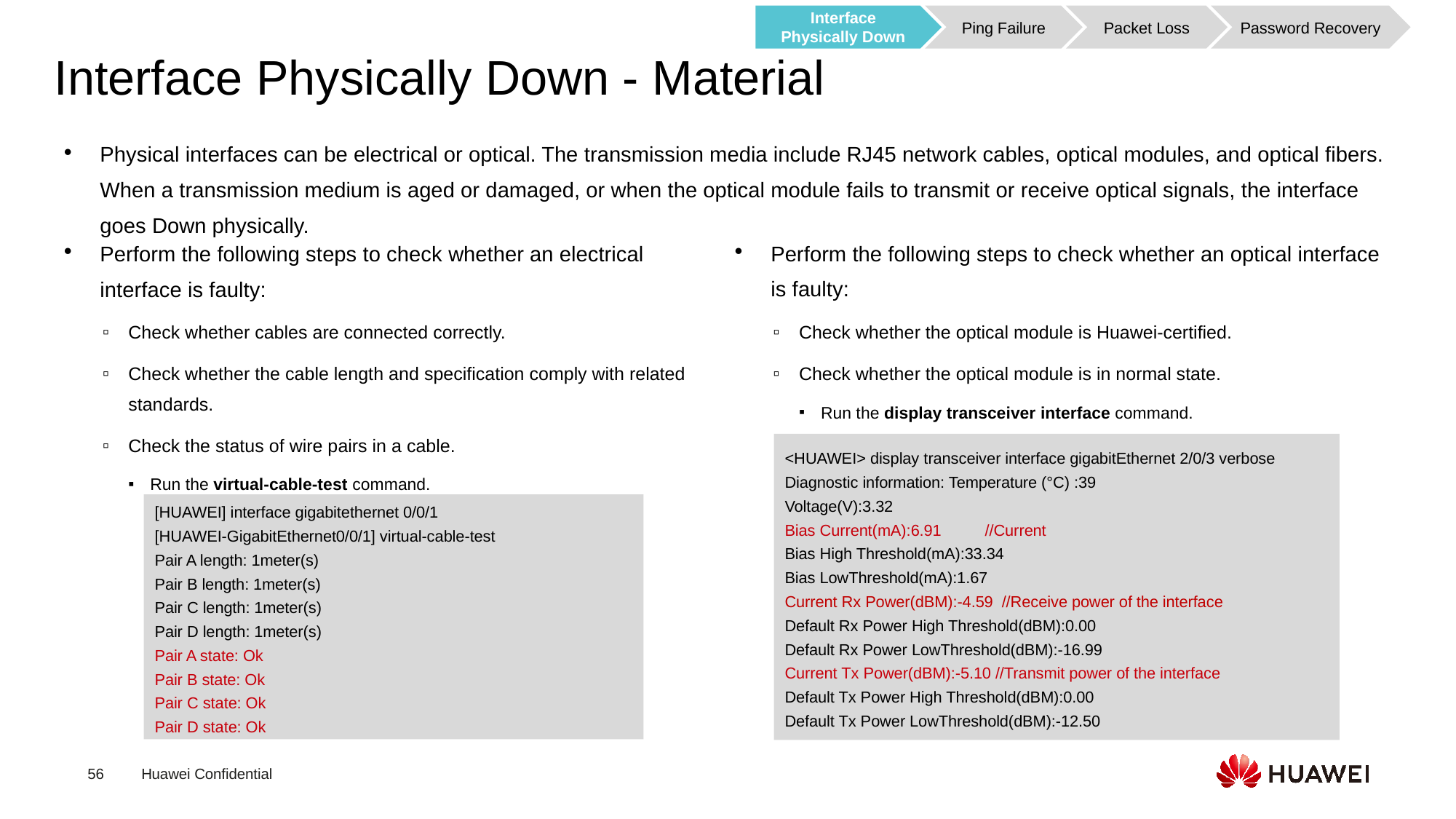

Interface Physically Down
Ping Failure
Packet Loss
Password Recovery
# Interface Physically Down - Material
Physical interfaces can be electrical or optical. The transmission media include RJ45 network cables, optical modules, and optical fibers. When a transmission medium is aged or damaged, or when the optical module fails to transmit or receive optical signals, the interface goes Down physically.

Perform the following steps to check whether an electrical interface is faulty:
Check whether cables are connected correctly.
Check whether the cable length and specification comply with related standards.
Check the status of wire pairs in a cable.
Run the virtual-cable-test command.
Perform the following steps to check whether an optical interface is faulty:
Check whether the optical module is Huawei-certified.
Check whether the optical module is in normal state.
Run the display transceiver interface command.
<HUAWEI> display transceiver interface gigabitEthernet 2/0/3 verbose
Diagnostic information: Temperature (°C) :39
Voltage(V):3.32
Bias Current(mA):6.91          //Current
Bias High Threshold(mA):33.34
Bias LowThreshold(mA):1.67
Current Rx Power(dBM):-4.59  //Receive power of the interface
Default Rx Power High Threshold(dBM):0.00
Default Rx Power LowThreshold(dBM):-16.99
Current Tx Power(dBM):-5.10 //Transmit power of the interface
Default Tx Power High Threshold(dBM):0.00
Default Tx Power LowThreshold(dBM):-12.50
[HUAWEI] interface gigabitethernet 0/0/1
[HUAWEI-GigabitEthernet0/0/1] virtual-cable-test
Pair A length: 1meter(s)
Pair B length: 1meter(s)
Pair C length: 1meter(s)
Pair D length: 1meter(s)
Pair A state: Ok
Pair B state: Ok
Pair C state: Ok
Pair D state: Ok